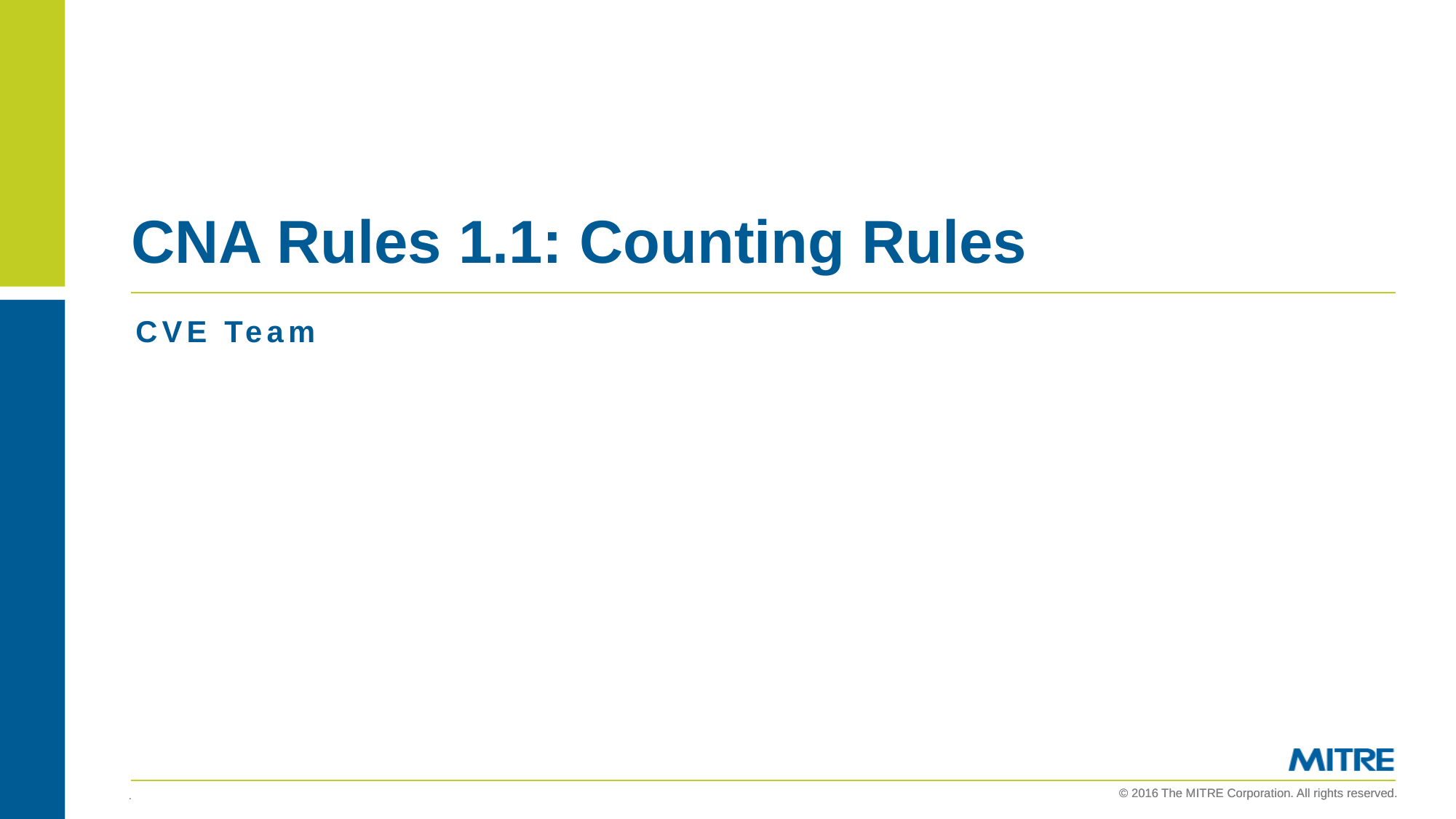

# CNA Rules 1.1: Counting Rules
CVE Team